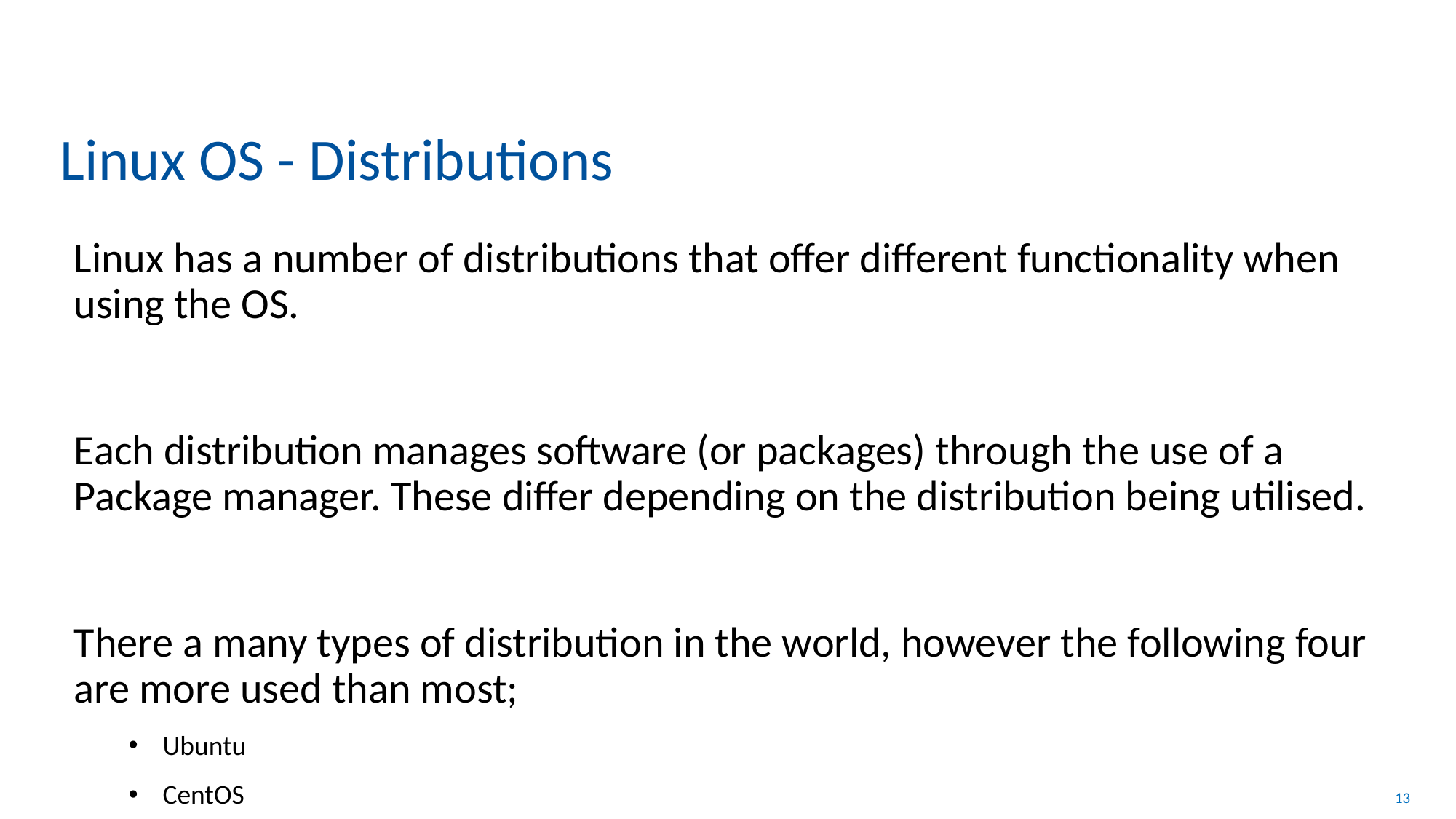

# Linux OS - Distributions
Linux has a number of distributions that offer different functionality when using the OS.

Each distribution manages software (or packages) through the use of a Package manager. These differ depending on the distribution being utilised.

There a many types of distribution in the world, however the following four are more used than most;
Ubuntu
CentOS
Fedora
Mint